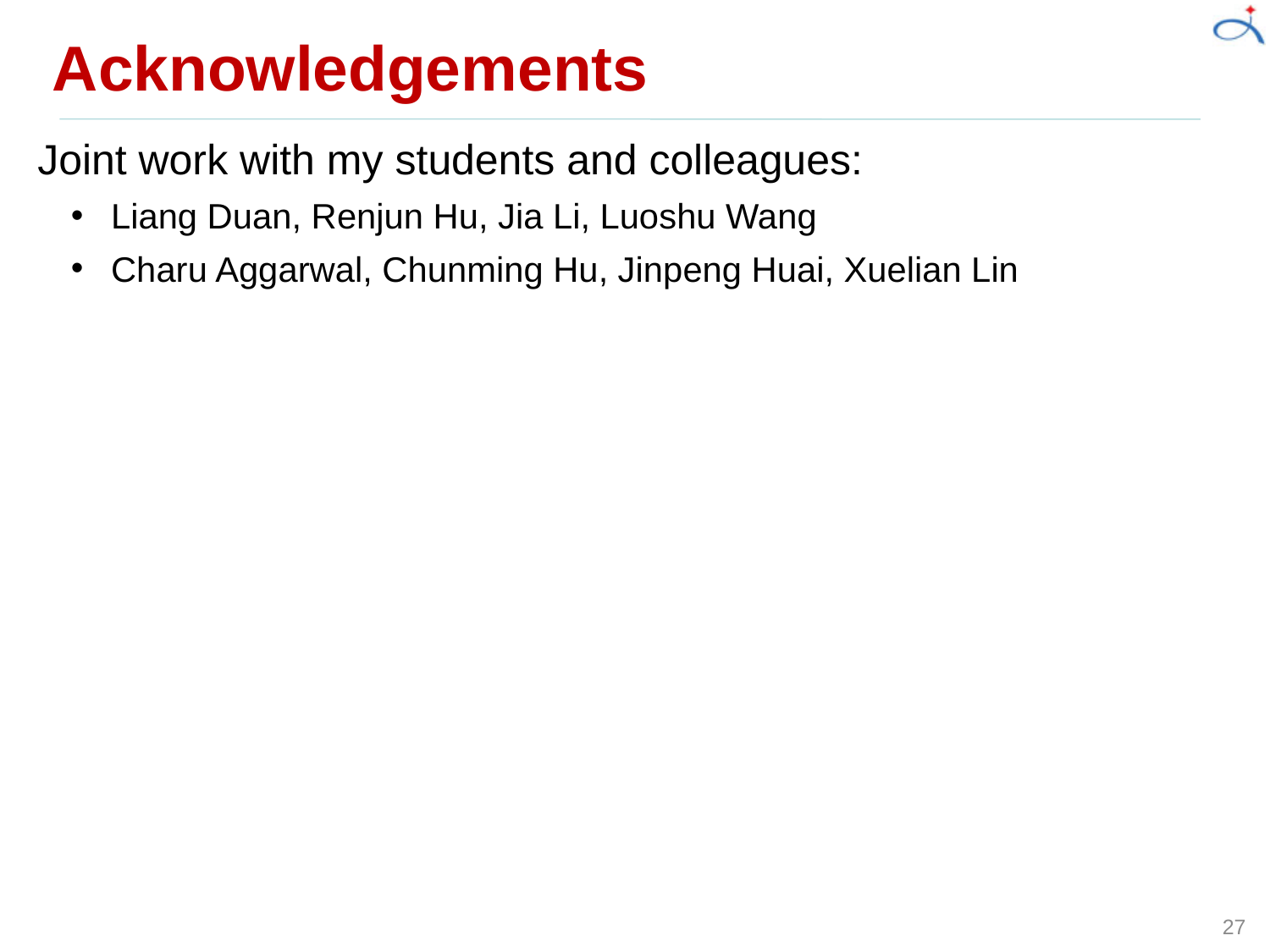

# Acknowledgements
Joint work with my students and colleagues:
 Liang Duan, Renjun Hu, Jia Li, Luoshu Wang
 Charu Aggarwal, Chunming Hu, Jinpeng Huai, Xuelian Lin

27